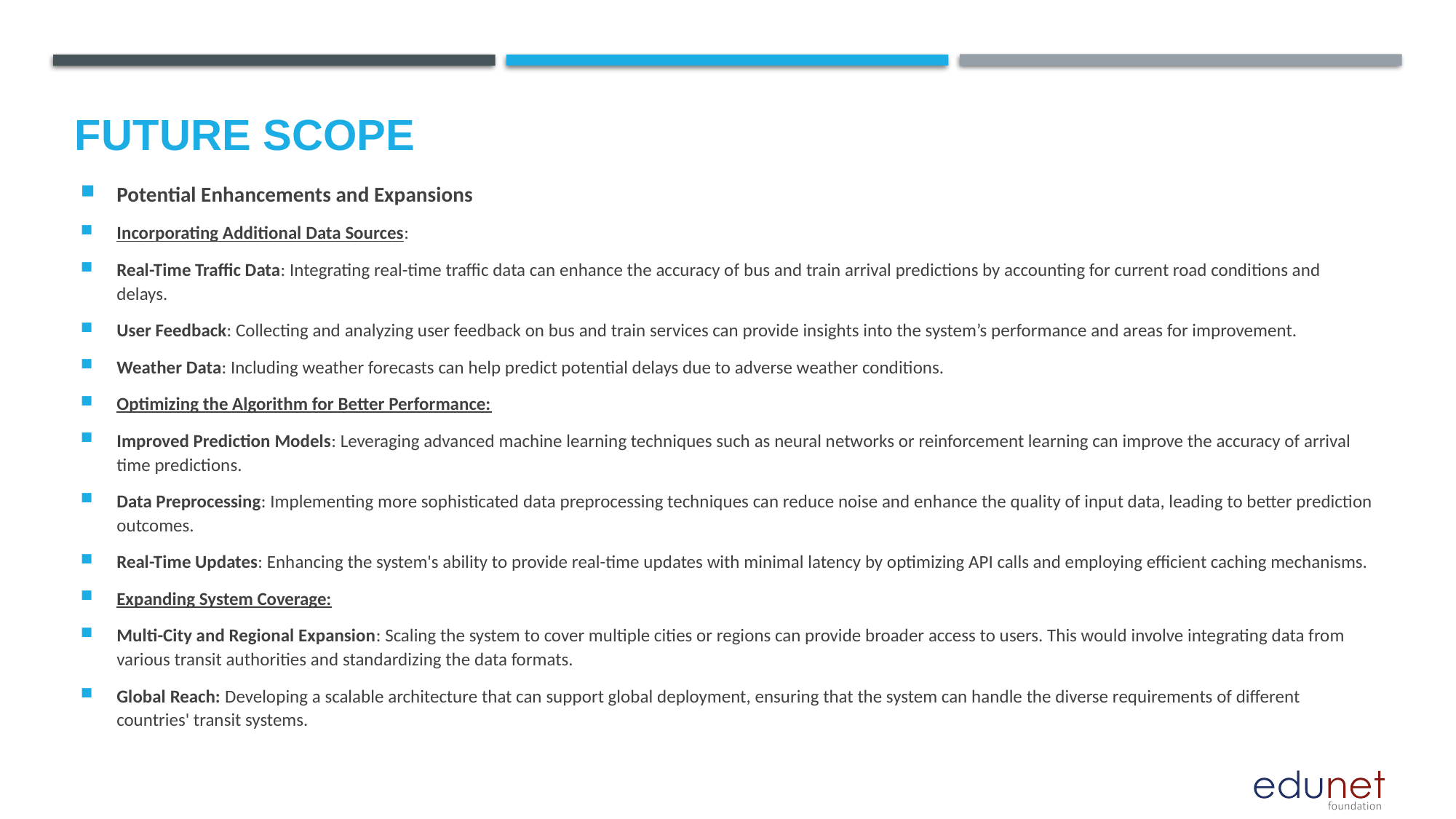

Future scope
Potential Enhancements and Expansions
Incorporating Additional Data Sources:
Real-Time Traffic Data: Integrating real-time traffic data can enhance the accuracy of bus and train arrival predictions by accounting for current road conditions and delays.
User Feedback: Collecting and analyzing user feedback on bus and train services can provide insights into the system’s performance and areas for improvement.
Weather Data: Including weather forecasts can help predict potential delays due to adverse weather conditions.
Optimizing the Algorithm for Better Performance:
Improved Prediction Models: Leveraging advanced machine learning techniques such as neural networks or reinforcement learning can improve the accuracy of arrival time predictions.
Data Preprocessing: Implementing more sophisticated data preprocessing techniques can reduce noise and enhance the quality of input data, leading to better prediction outcomes.
Real-Time Updates: Enhancing the system's ability to provide real-time updates with minimal latency by optimizing API calls and employing efficient caching mechanisms.
Expanding System Coverage:
Multi-City and Regional Expansion: Scaling the system to cover multiple cities or regions can provide broader access to users. This would involve integrating data from various transit authorities and standardizing the data formats.
Global Reach: Developing a scalable architecture that can support global deployment, ensuring that the system can handle the diverse requirements of different countries' transit systems.